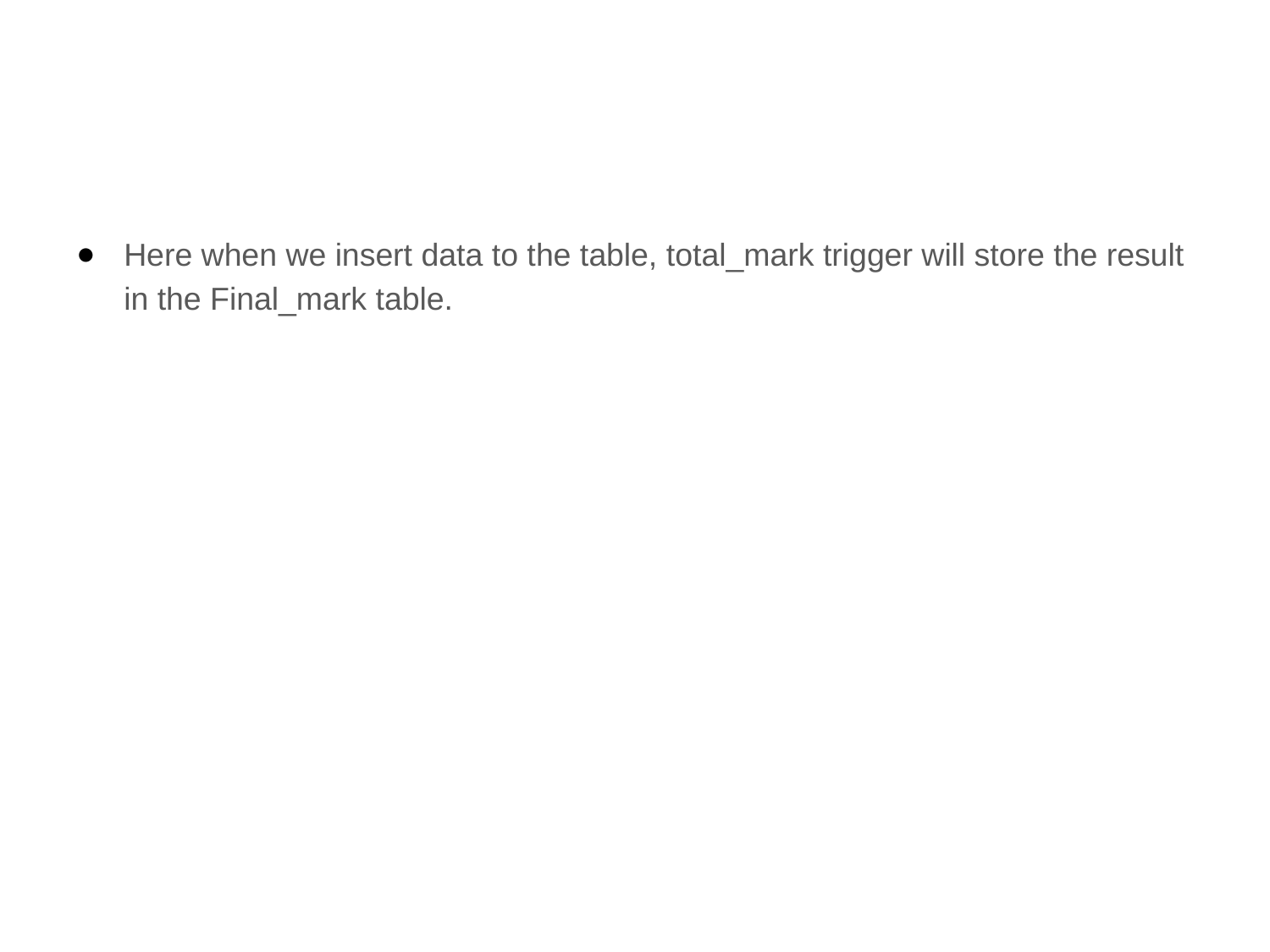

#
Here when we insert data to the table, total_mark trigger will store the result in the Final_mark table.